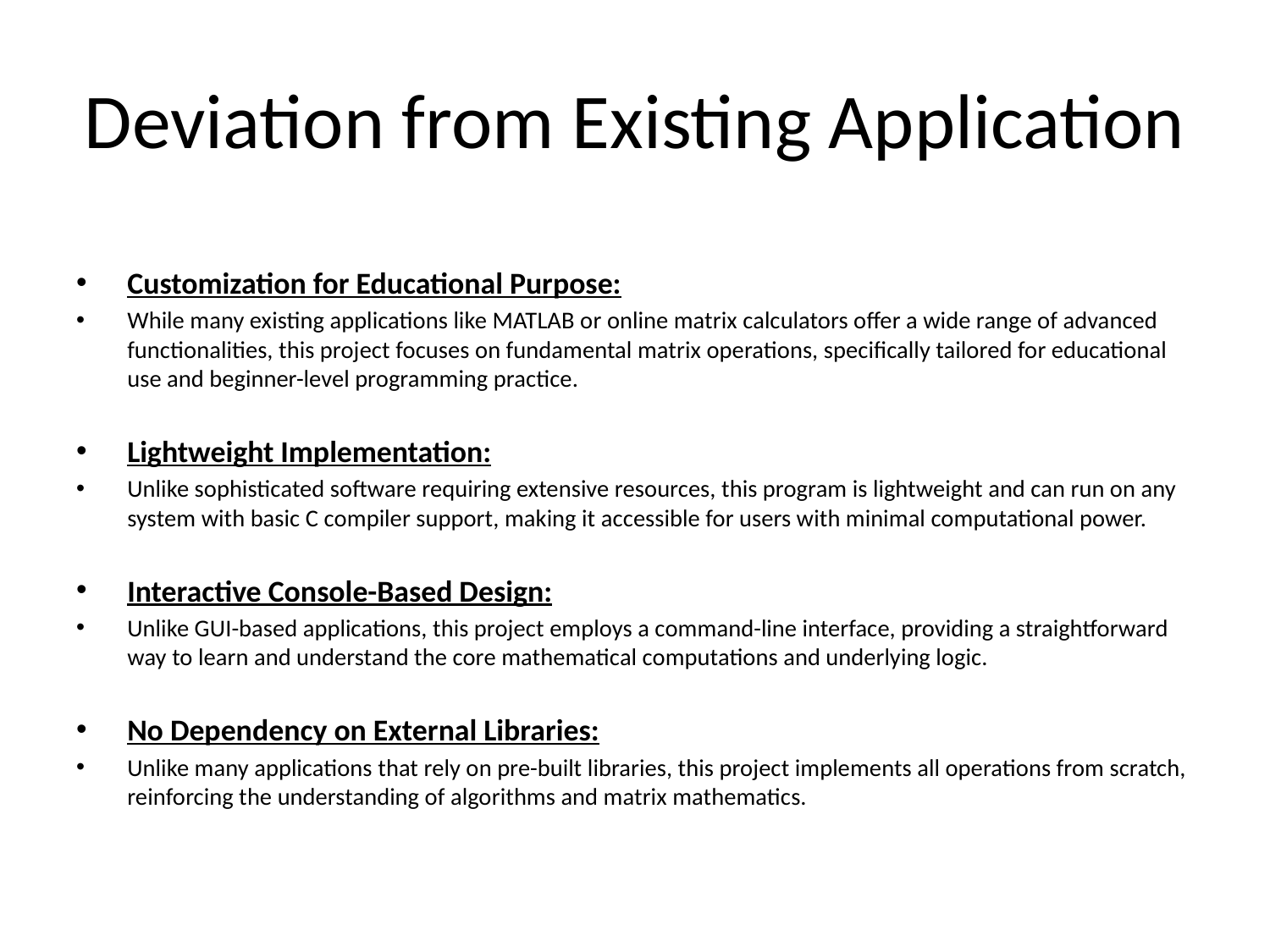

# Deviation from Existing Application

Customization for Educational Purpose:
While many existing applications like MATLAB or online matrix calculators offer a wide range of advanced functionalities, this project focuses on fundamental matrix operations, specifically tailored for educational use and beginner-level programming practice.

Lightweight Implementation:
Unlike sophisticated software requiring extensive resources, this program is lightweight and can run on any system with basic C compiler support, making it accessible for users with minimal computational power.

Interactive Console-Based Design:
Unlike GUI-based applications, this project employs a command-line interface, providing a straightforward way to learn and understand the core mathematical computations and underlying logic.

No Dependency on External Libraries:
Unlike many applications that rely on pre-built libraries, this project implements all operations from scratch, reinforcing the understanding of algorithms and matrix mathematics.